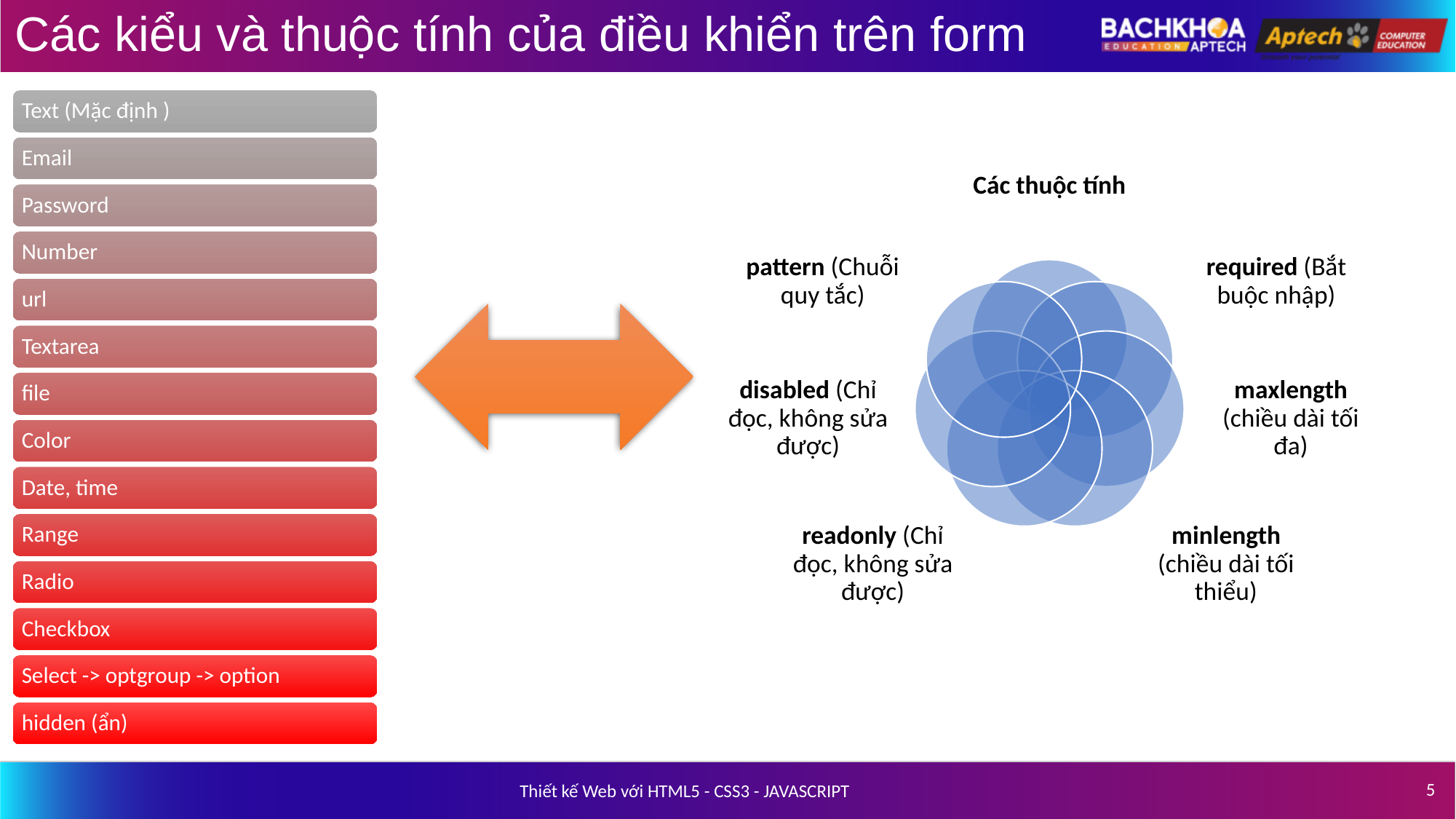

# Các kiểu và thuộc tính của điều khiển trên form

Text (Mặc định )

Email

Password

Number

url

Textarea

file

Color

Date, time

Range

Radio

Checkbox

Select -> optgroup -> option

hidden (ẩn)

Các thuộc tính

pattern (Chuỗi quy tắc)

required (Bắt buộc nhập)

disabled (Chỉ đọc, không sửa được)

maxlength (chiều dài tối đa)

readonly (Chỉ đọc, không sửa được)

minlength (chiều dài tối thiểu)

5
Thiết kế Web với HTML5 - CSS3 - JAVASCRIPT